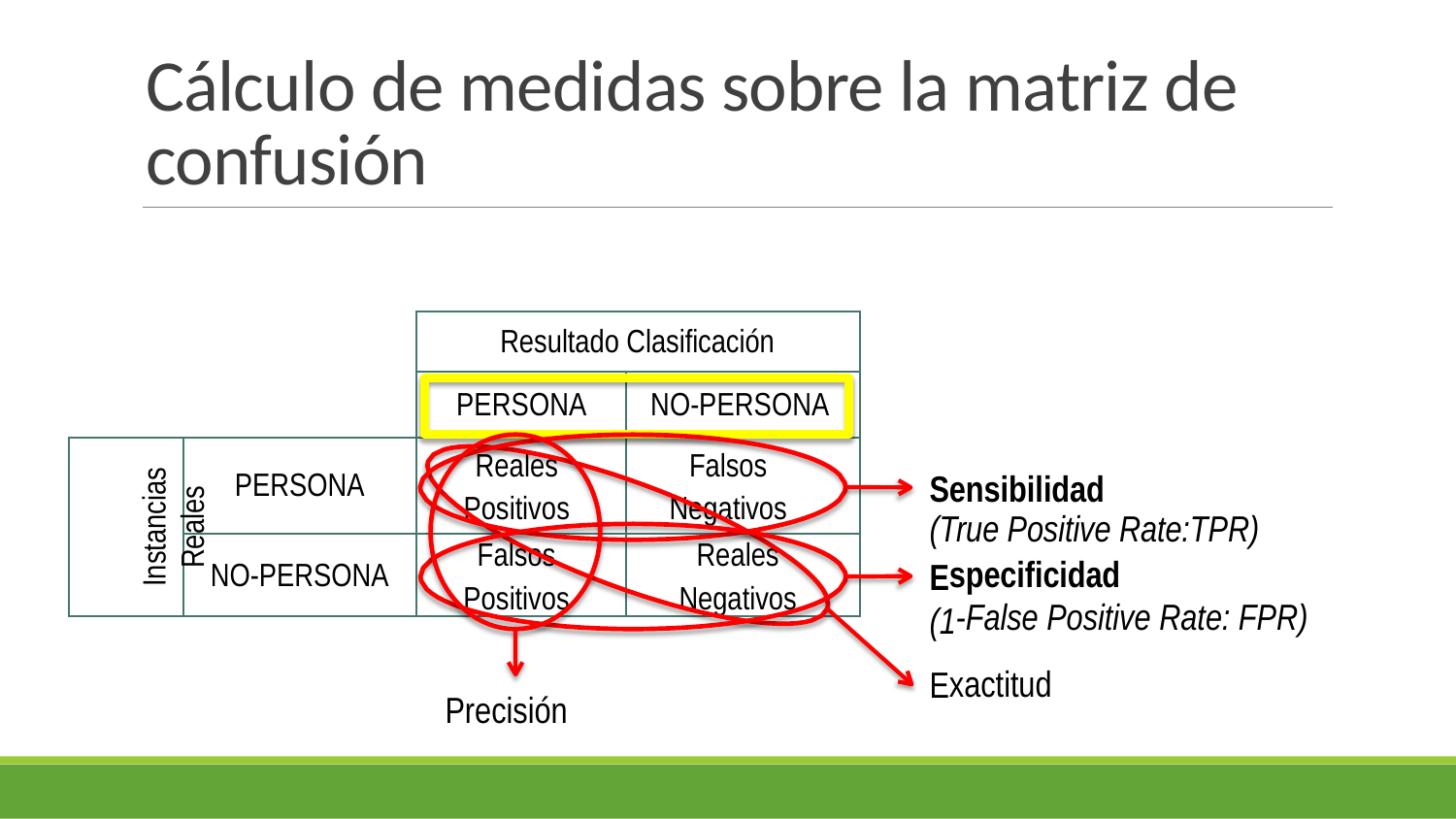

# Cálculo de medidas sobre la matriz de confusión

Resultado Clasificación

PERSONA        NO-PERSONA

PERSONA

Reales                 Falsos
Positivos             Negativos
Falsos                   Reales
Positivos               Negativos

S

ensibilidad
(True Positive Rate:TPR)
specificidad
-False Positive Rate: FPR)
xactitud

Instancias
Reales

NO-PERSONA

E

(1
E

Precisión